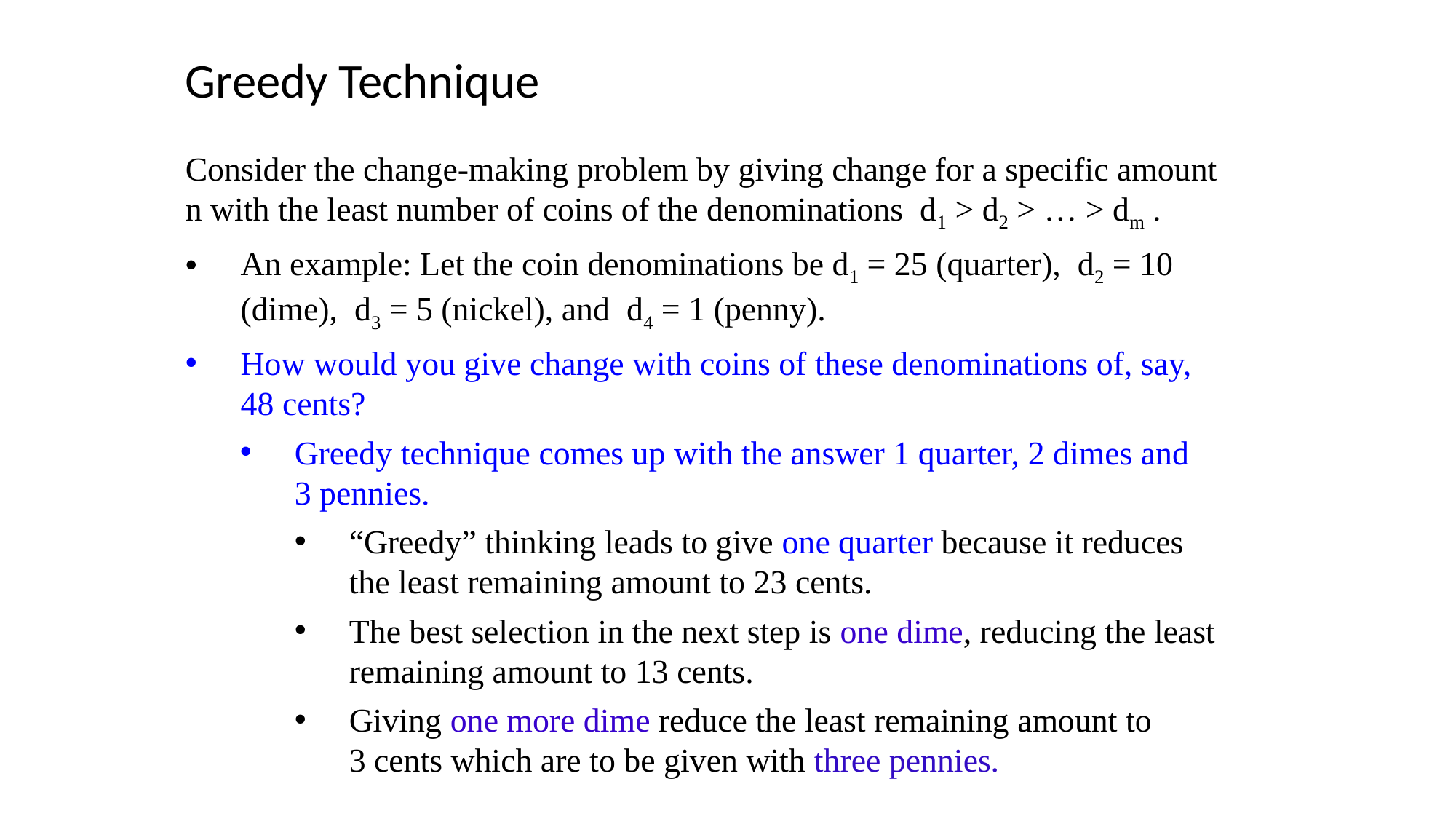

Greedy Technique

Consider the change-making problem by giving change for a specific amount n with the least number of coins of the denominations  d1 > d2 > … > dm .
An example: Let the coin denominations be d1 = 25 (quarter),  d2 = 10 (dime),  d3 = 5 (nickel), and  d4 = 1 (penny).
How would you give change with coins of these denominations of, say, 48 cents?
Greedy technique comes up with the answer 1 quarter, 2 dimes and  3 pennies.
“Greedy” thinking leads to give one quarter because it reduces the least remaining amount to 23 cents.
The best selection in the next step is one dime, reducing the least remaining amount to 13 cents.
Giving one more dime reduce the least remaining amount to        3 cents which are to be given with three pennies.